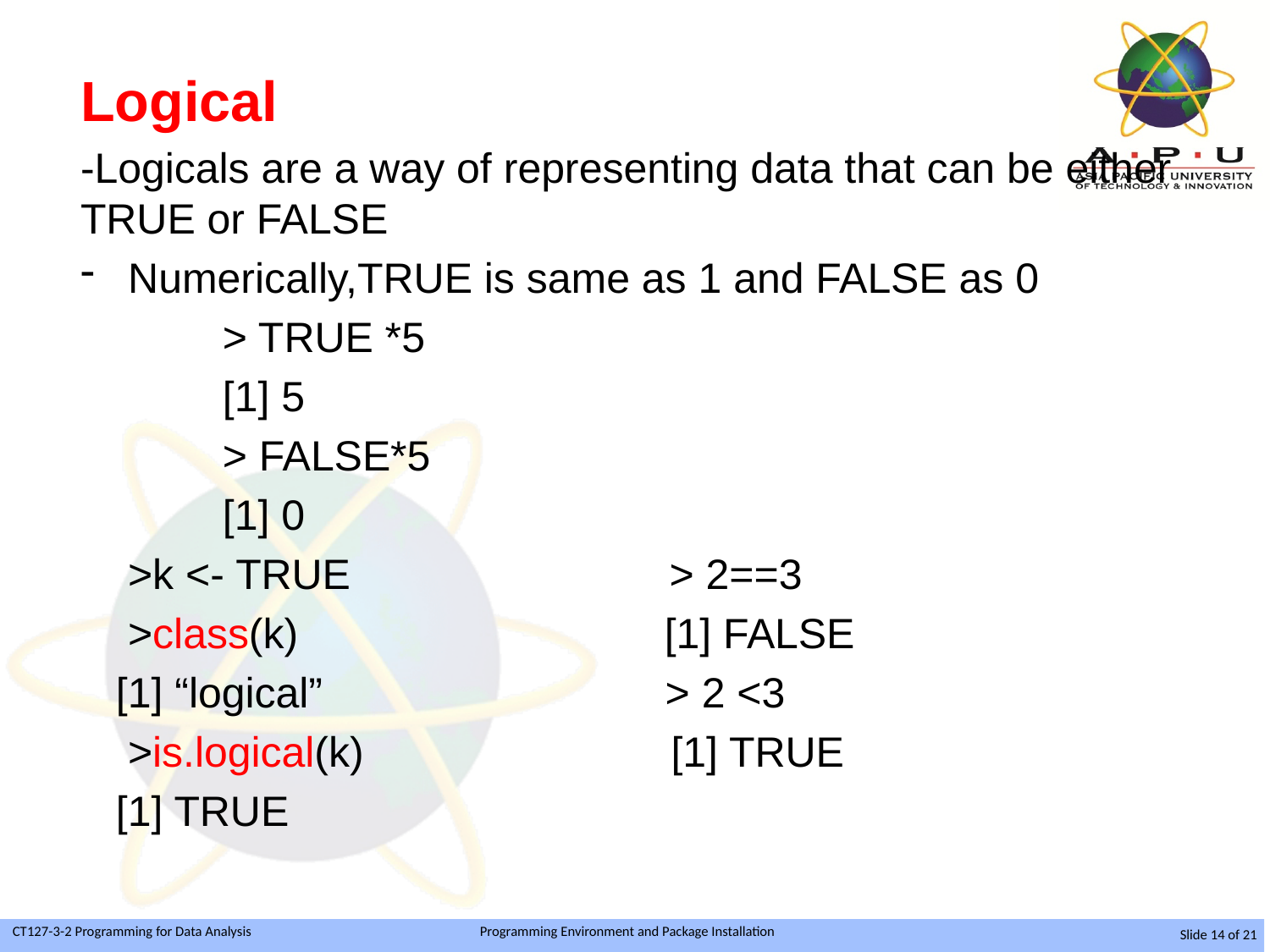

Logical
-Logicals are a way of representing data that can be either TRUE or FALSE
Numerically,TRUE is same as 1 and FALSE as 0
            > TRUE *5
            [1] 5
            > FALSE*5
            [1] 0
    >k <- TRUE                           > 2==3
    >class(k)                               [1] FALSE
   [1] “logical”                             > 2 <3
    >is.logical(k)                          [1] TRUE
   [1] TRUE
Slide 14 of 21